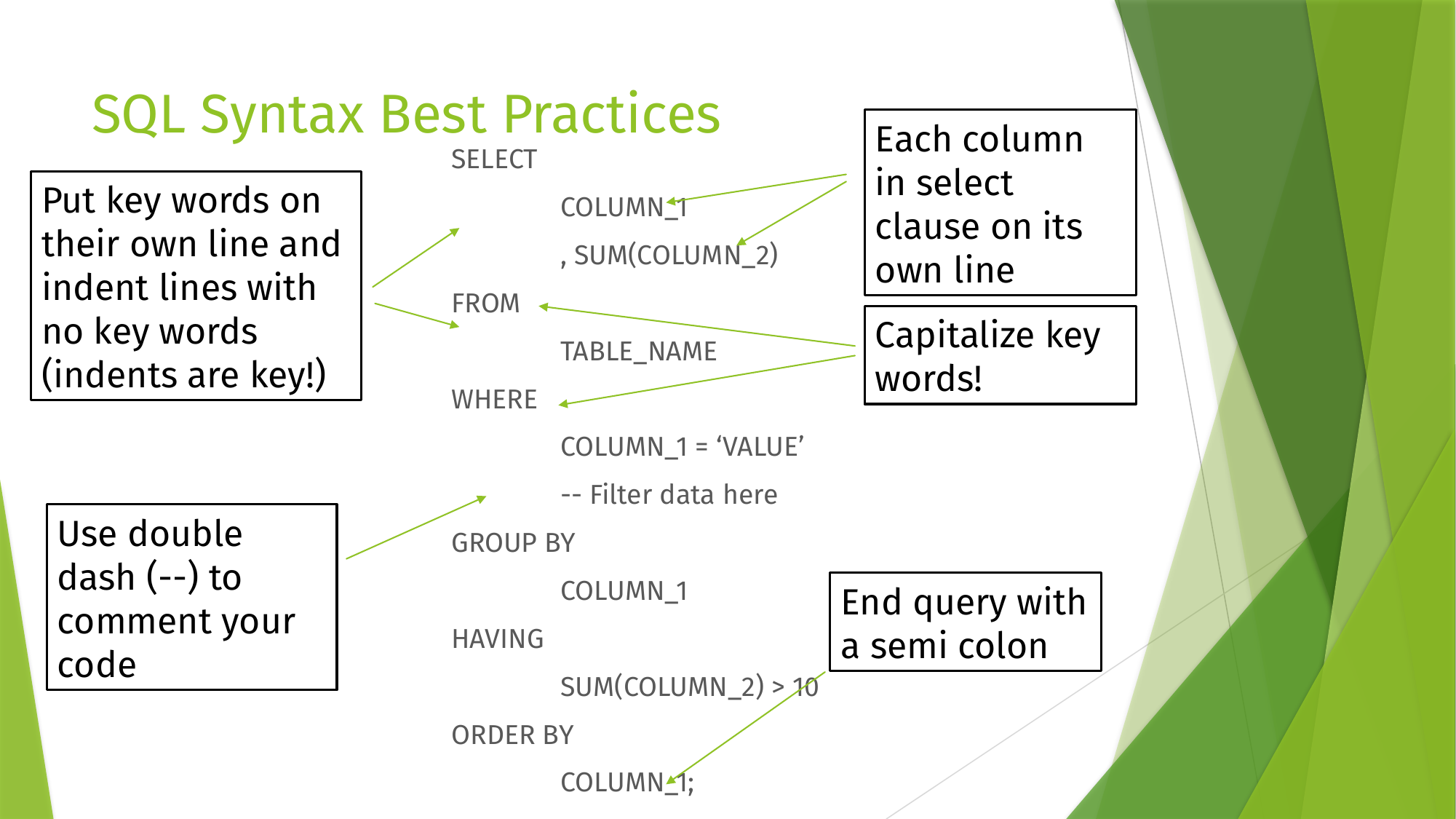

# SQL Syntax Best Practices
Each column in select clause on its own line
SELECT
	COLUMN_1
	, SUM(COLUMN_2)
FROM
	TABLE_NAME
WHERE
	COLUMN_1 = ‘VALUE’
	-- Filter data here
GROUP BY
	COLUMN_1
HAVING
	SUM(COLUMN_2) > 10
ORDER BY
	COLUMN_1;
Put key words on their own line and indent lines with no key words (indents are key!)
Capitalize key words!
Use double dash (--) to comment your code
End query with a semi colon